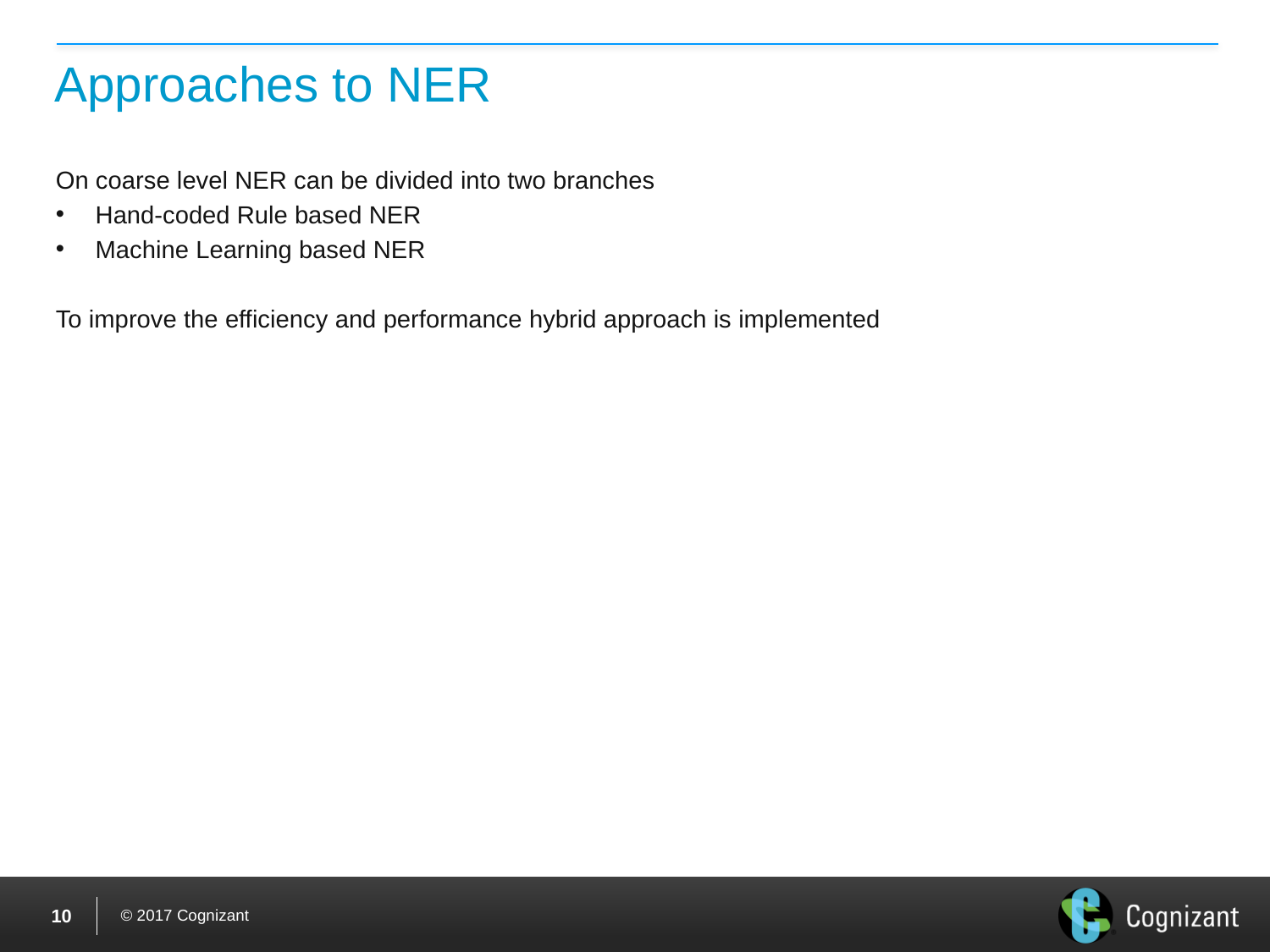

# Approaches to NER
On coarse level NER can be divided into two branches
Hand-coded Rule based NER
Machine Learning based NER

To improve the efficiency and performance hybrid approach is implemented
10